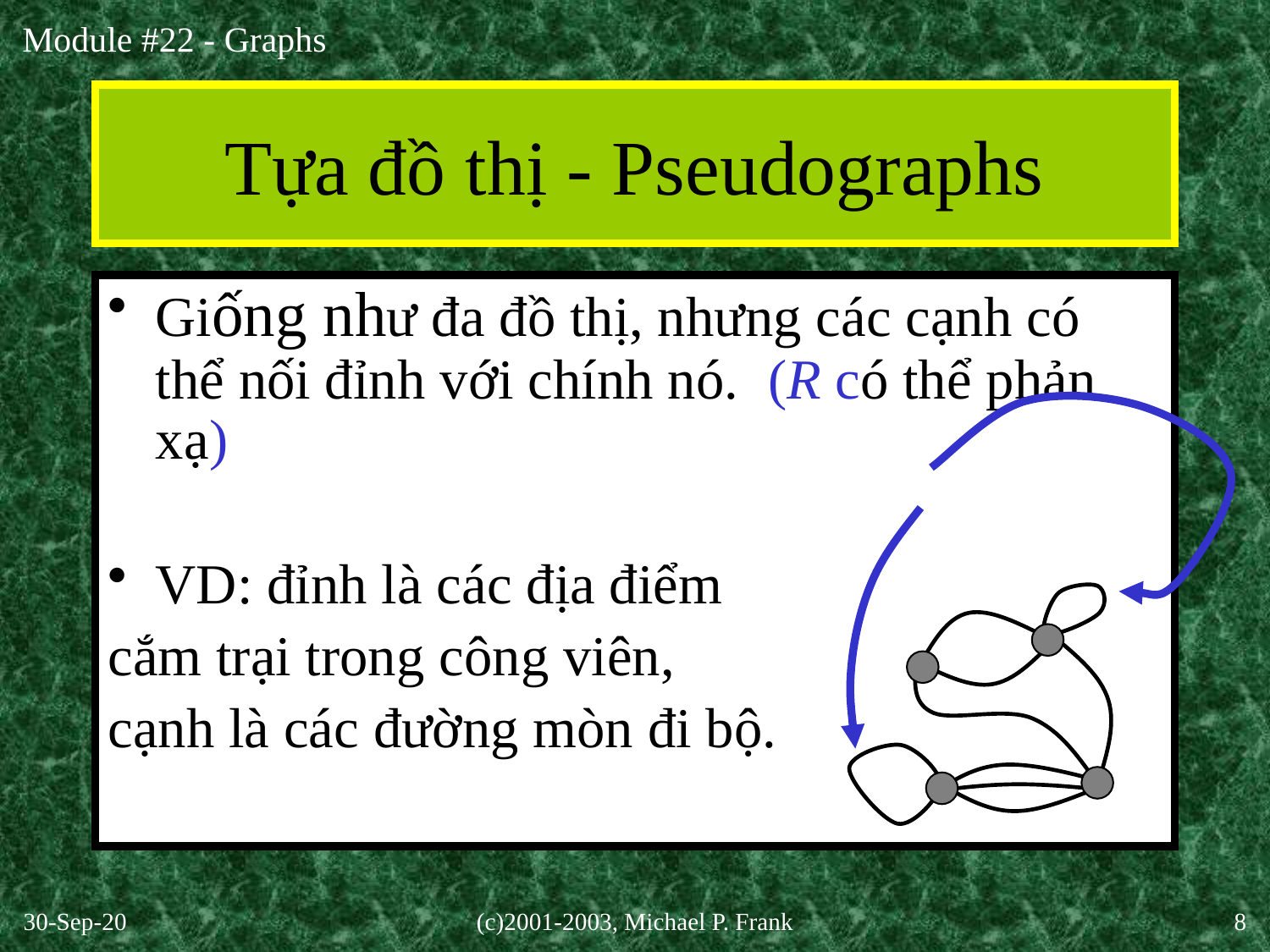

# Tựa đồ thị - Pseudographs
Giống như đa đồ thị, nhưng các cạnh có thể nối đỉnh với chính nó.  (R có thể phản xạ)

VD: đỉnh là các địa điểm
cắm trại trong công viên,
cạnh là các đường mòn đi bộ.

30-Sep-20
(c)2001-2003, Michael P. Frank
8